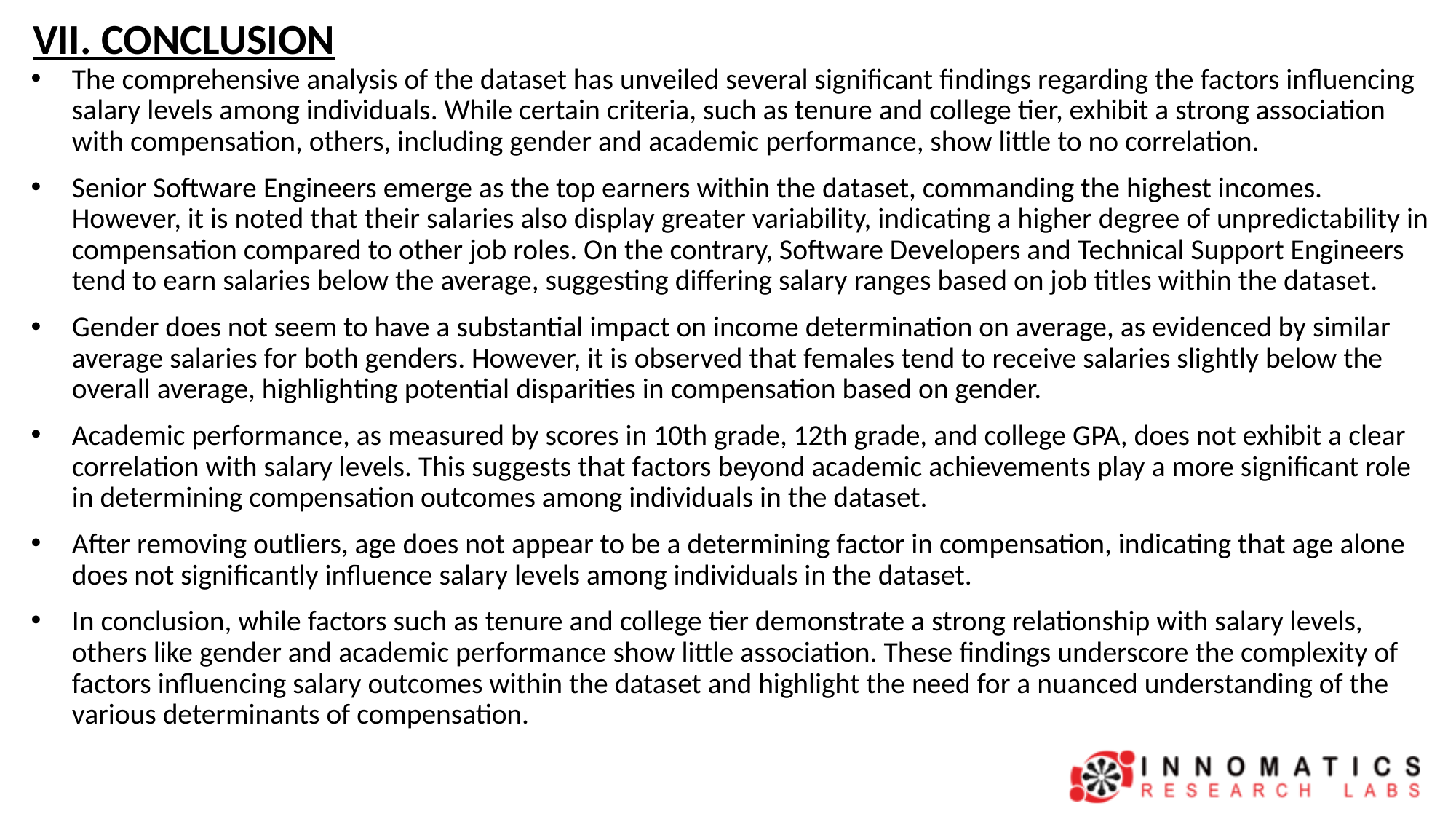

# VII. CONCLUSION
The comprehensive analysis of the dataset has unveiled several significant findings regarding the factors influencing salary levels among individuals. While certain criteria, such as tenure and college tier, exhibit a strong association with compensation, others, including gender and academic performance, show little to no correlation.
Senior Software Engineers emerge as the top earners within the dataset, commanding the highest incomes. However, it is noted that their salaries also display greater variability, indicating a higher degree of unpredictability in compensation compared to other job roles. On the contrary, Software Developers and Technical Support Engineers tend to earn salaries below the average, suggesting differing salary ranges based on job titles within the dataset.
Gender does not seem to have a substantial impact on income determination on average, as evidenced by similar average salaries for both genders. However, it is observed that females tend to receive salaries slightly below the overall average, highlighting potential disparities in compensation based on gender.
Academic performance, as measured by scores in 10th grade, 12th grade, and college GPA, does not exhibit a clear correlation with salary levels. This suggests that factors beyond academic achievements play a more significant role in determining compensation outcomes among individuals in the dataset.
After removing outliers, age does not appear to be a determining factor in compensation, indicating that age alone does not significantly influence salary levels among individuals in the dataset.
In conclusion, while factors such as tenure and college tier demonstrate a strong relationship with salary levels, others like gender and academic performance show little association. These findings underscore the complexity of factors influencing salary outcomes within the dataset and highlight the need for a nuanced understanding of the various determinants of compensation.